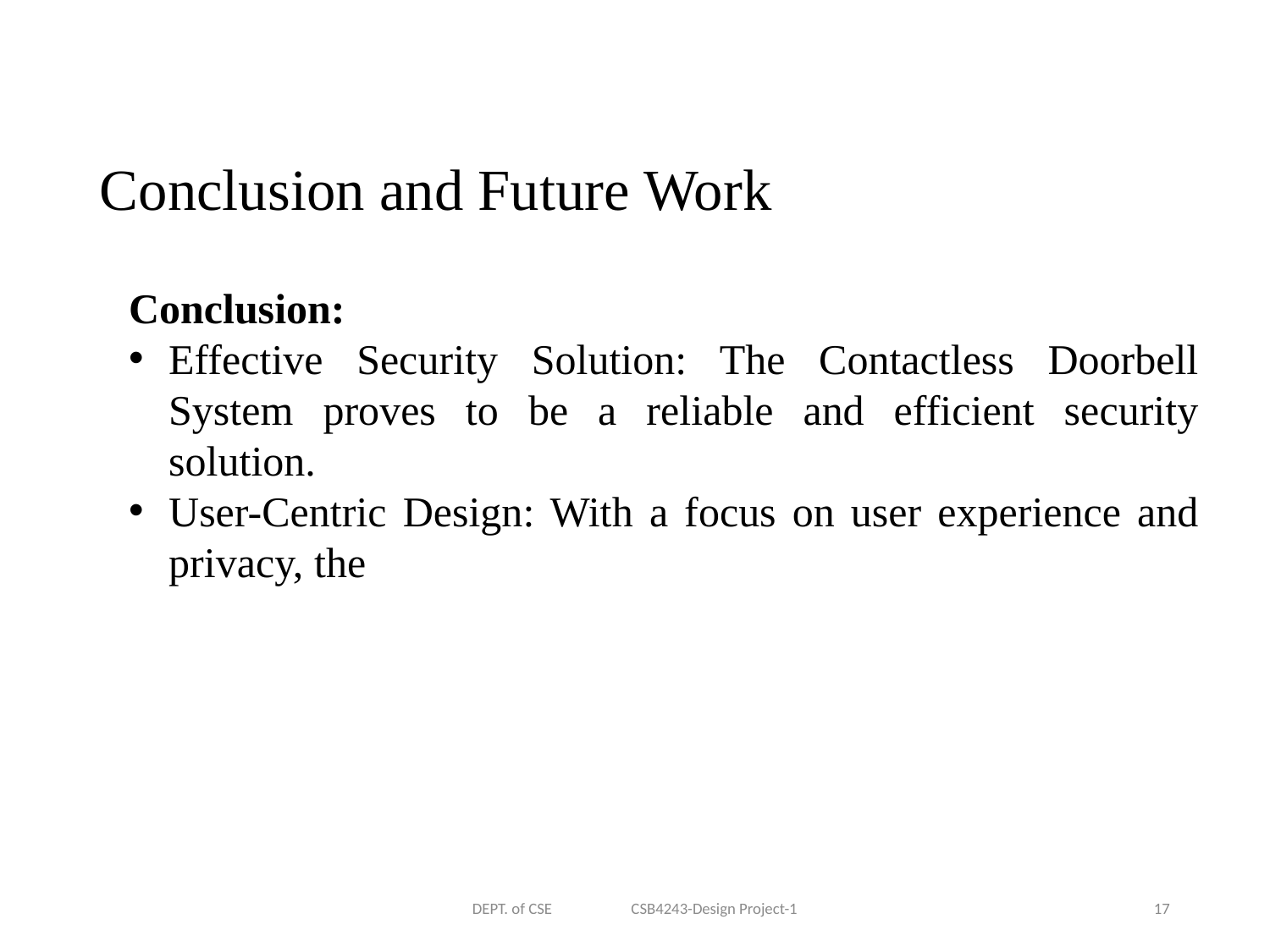

Conclusion and Future Work
Conclusion:
Effective Security Solution: The Contactless Doorbell System proves to be a reliable and efficient security solution.
User-Centric Design: With a focus on user experience and privacy, the
DEPT. of CSE                      CSB4243-Design Project-1
17